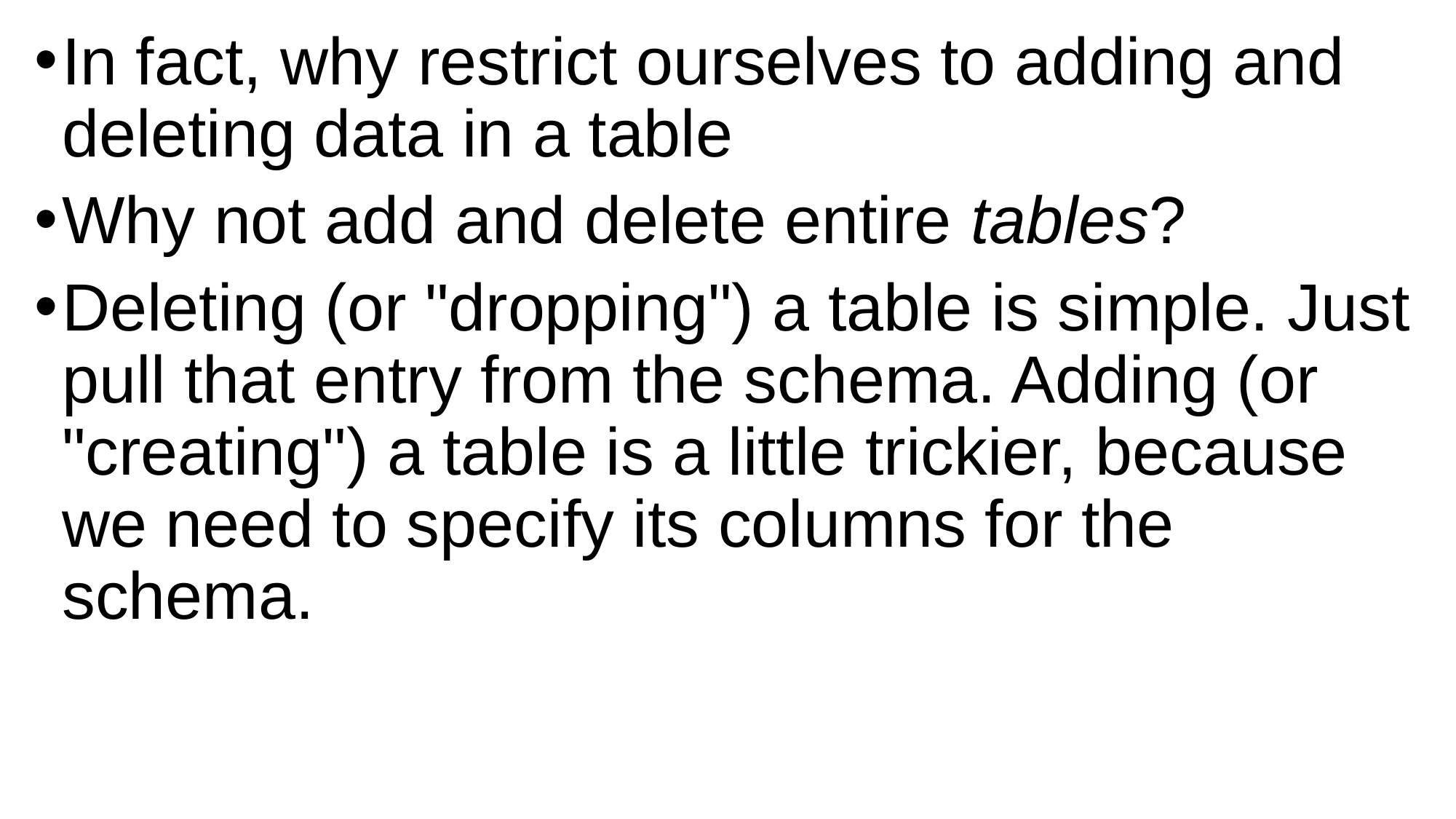

In fact, why restrict ourselves to adding and deleting data in a table
Why not add and delete entire tables?
Deleting (or "dropping") a table is simple. Just pull that entry from the schema. Adding (or "creating") a table is a little trickier, because we need to specify its columns for the schema.